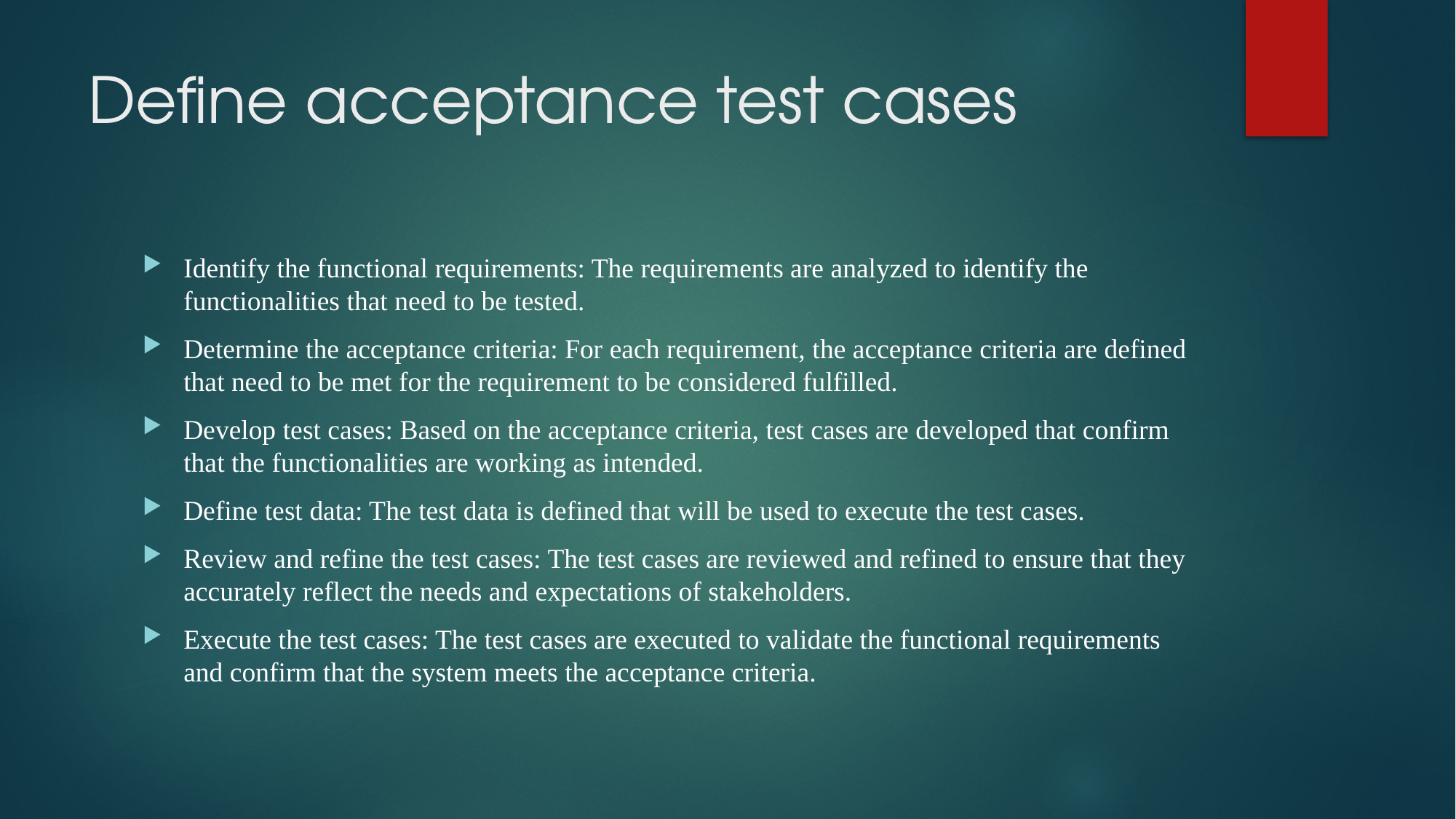

# Define acceptance test cases
Identify the functional requirements: The requirements are analyzed to identify the functionalities that need to be tested.
Determine the acceptance criteria: For each requirement, the acceptance criteria are defined that need to be met for the requirement to be considered fulfilled.
Develop test cases: Based on the acceptance criteria, test cases are developed that confirm that the functionalities are working as intended.
Define test data: The test data is defined that will be used to execute the test cases.
Review and refine the test cases: The test cases are reviewed and refined to ensure that they accurately reflect the needs and expectations of stakeholders.
Execute the test cases: The test cases are executed to validate the functional requirements and confirm that the system meets the acceptance criteria.